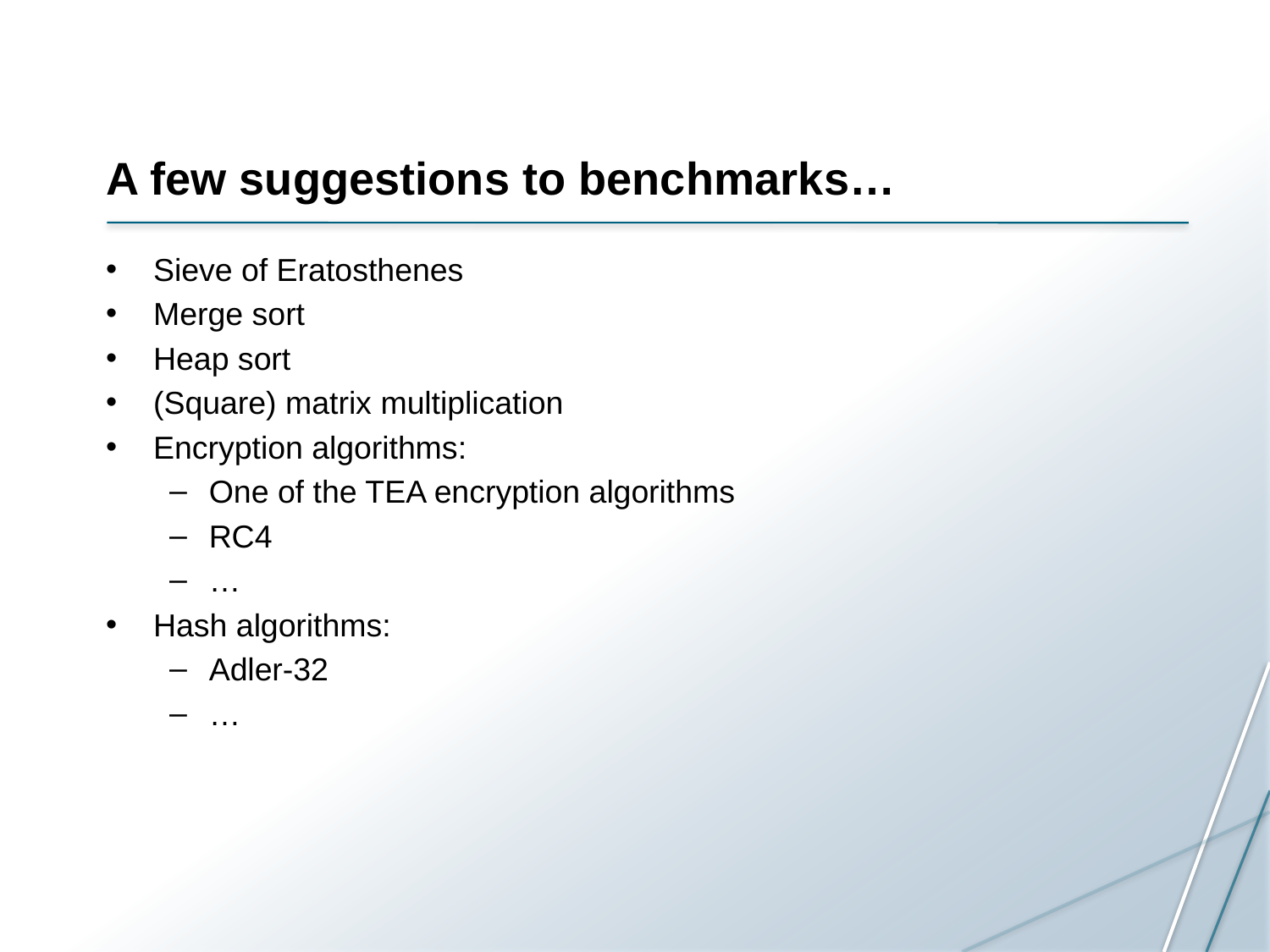

# A few suggestions to benchmarks…
Sieve of Eratosthenes
Merge sort
Heap sort
(Square) matrix multiplication
Encryption algorithms:
One of the TEA encryption algorithms
RC4
…
Hash algorithms:
Adler-32
…